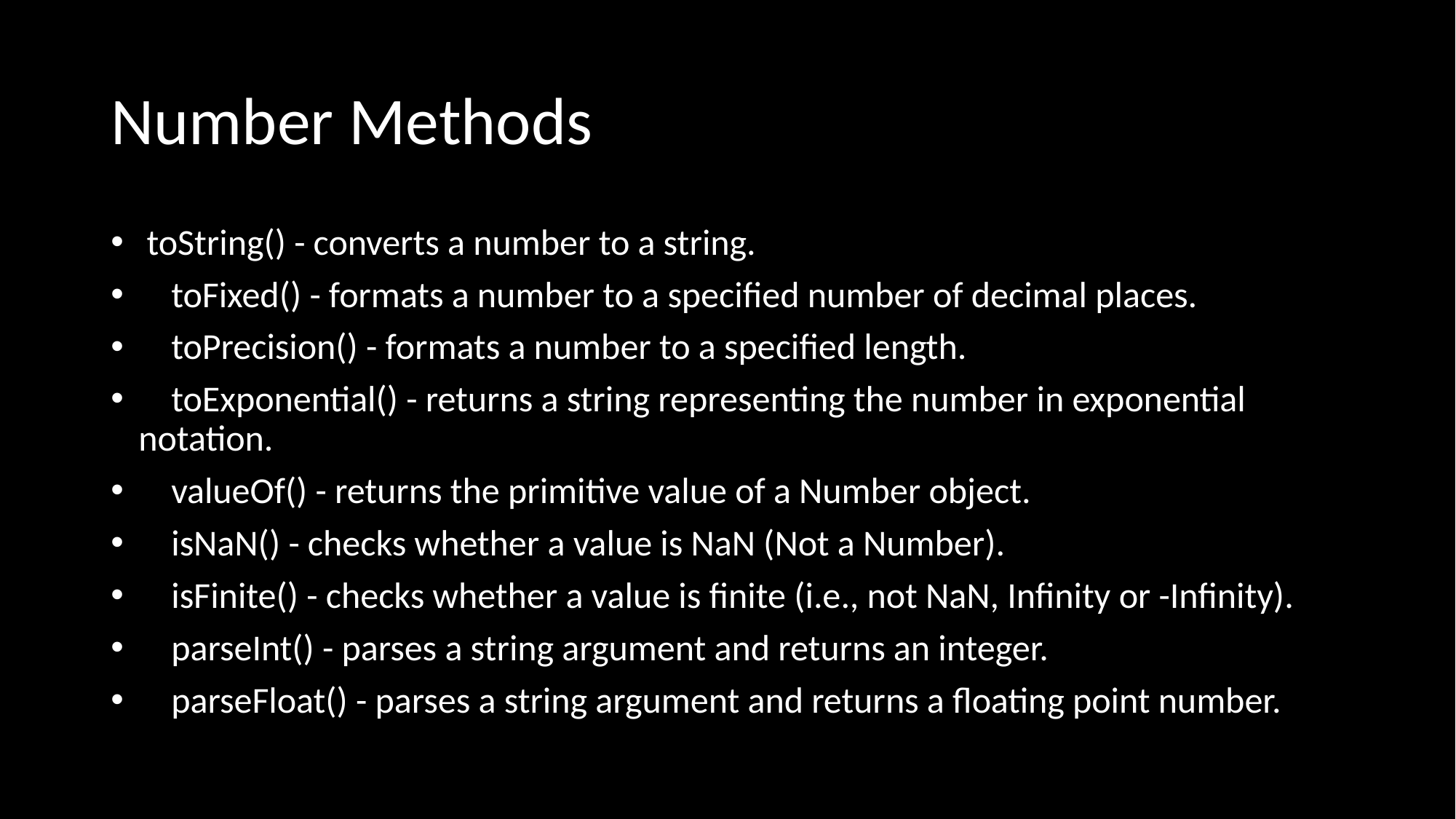

# Number Methods
 toString() - converts a number to a string.
    toFixed() - formats a number to a specified number of decimal places.
    toPrecision() - formats a number to a specified length.
    toExponential() - returns a string representing the number in exponential notation.
    valueOf() - returns the primitive value of a Number object.
    isNaN() - checks whether a value is NaN (Not a Number).
    isFinite() - checks whether a value is finite (i.e., not NaN, Infinity or -Infinity).
    parseInt() - parses a string argument and returns an integer.
    parseFloat() - parses a string argument and returns a floating point number.